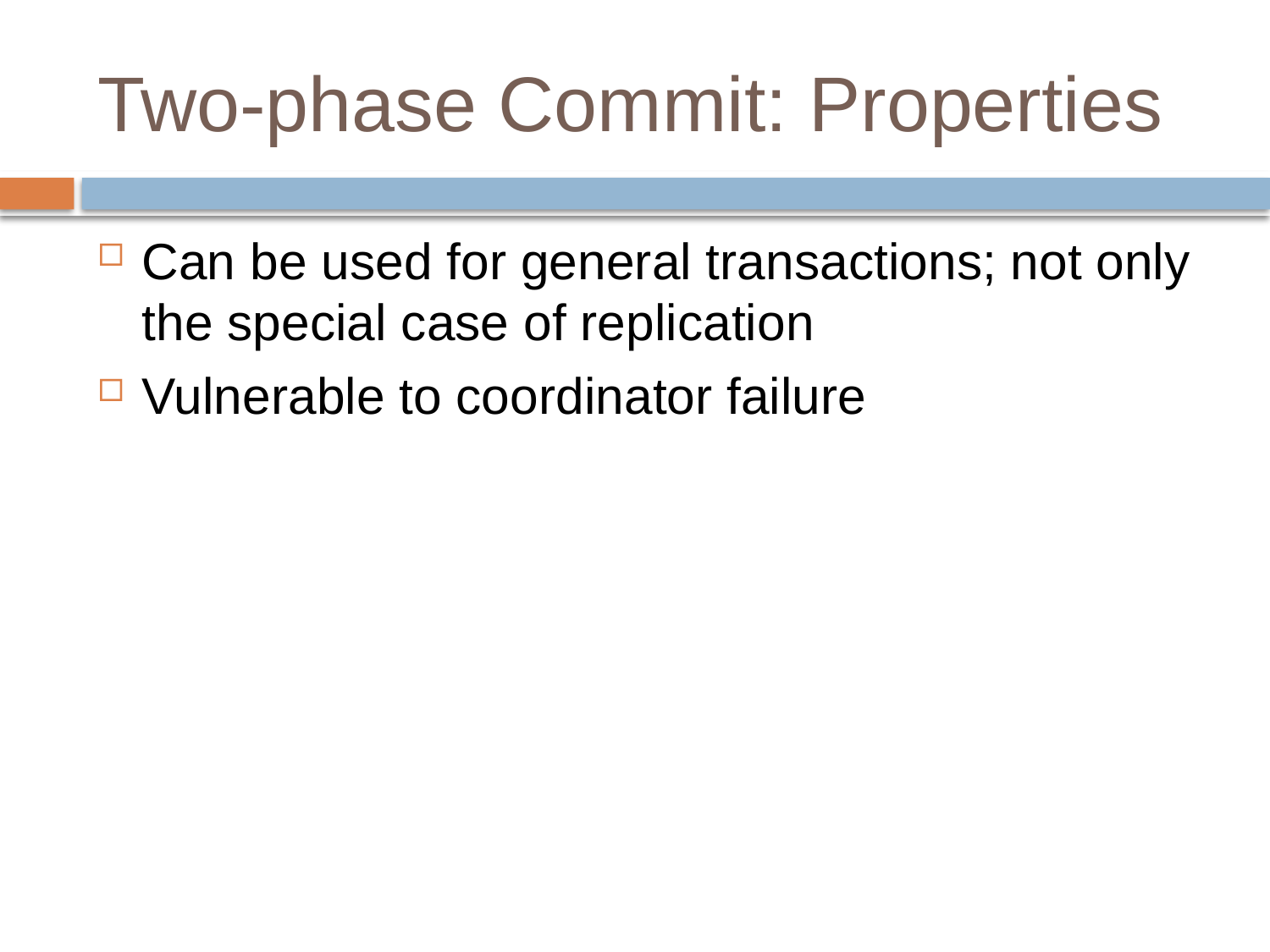

# Two-phase Commit: Properties
Can be used for general transactions; not only the special case of replication
Vulnerable to coordinator failure